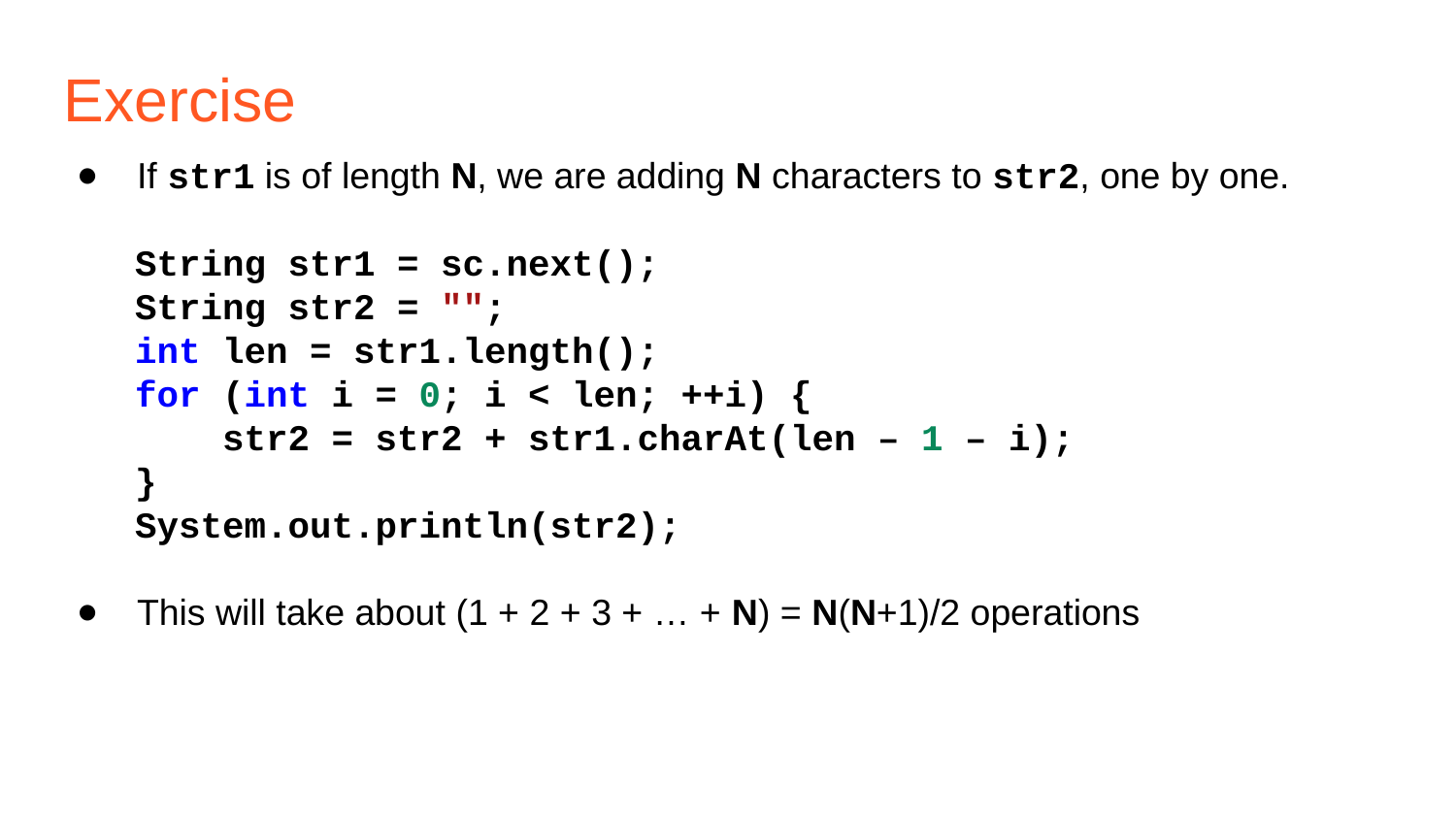

Exercise
If str1 is of length N, we are adding N characters to str2, one by one.

String str1 = sc.next();
String str2 = "";
int len = str1.length();
for (int i = 0; i < len; ++i) {
    str2 = str2 + str1.charAt(len – 1 – i);
}
System.out.println(str2);

This will take about (1 + 2 + 3 + … + N) = N(N+1)/2 operations